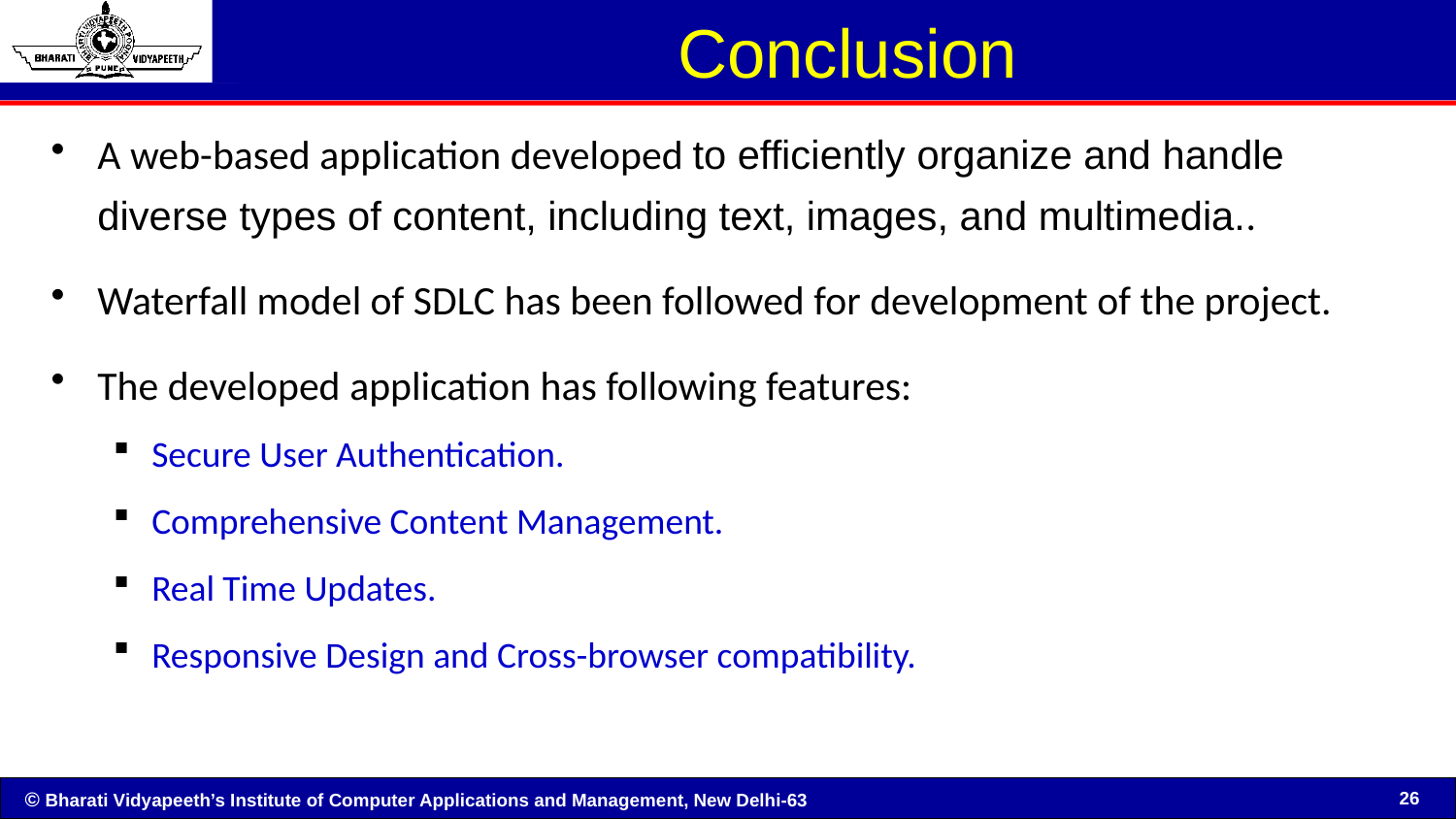

# Conclusion
A web-based application developed to efficiently organize and handle diverse types of content, including text, images, and multimedia..
Waterfall model of SDLC has been followed for development of the project.
The developed application has following features:
Secure User Authentication.
Comprehensive Content Management.
Real Time Updates.
Responsive Design and Cross-browser compatibility.